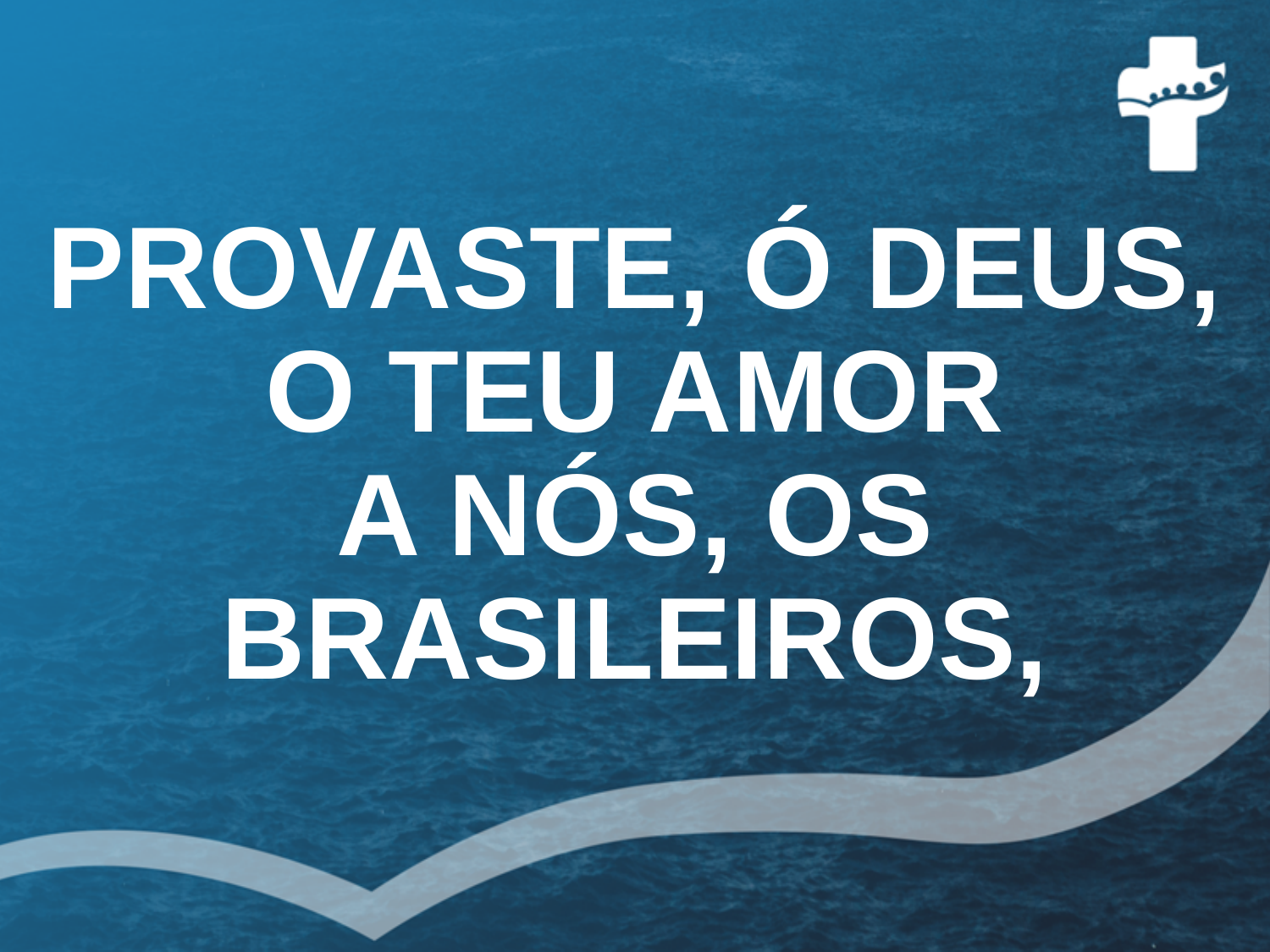

# PROVASTE, Ó DEUS, O TEU AMOR A NÓS, OS BRASILEIROS,